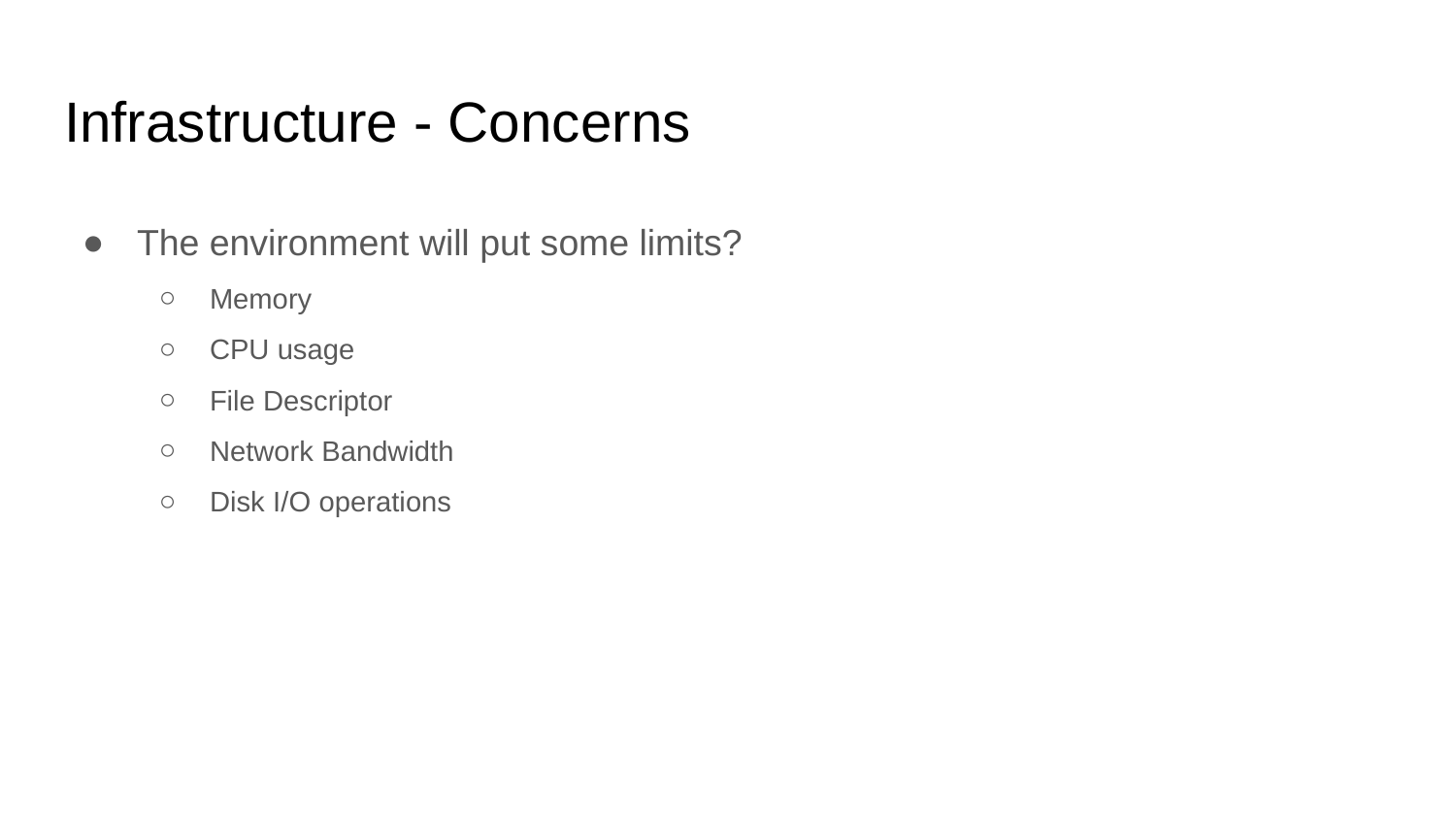

# Infrastructure - Concerns
The environment will put some limits?
Memory
CPU usage
File Descriptor
Network Bandwidth
Disk I/O operations